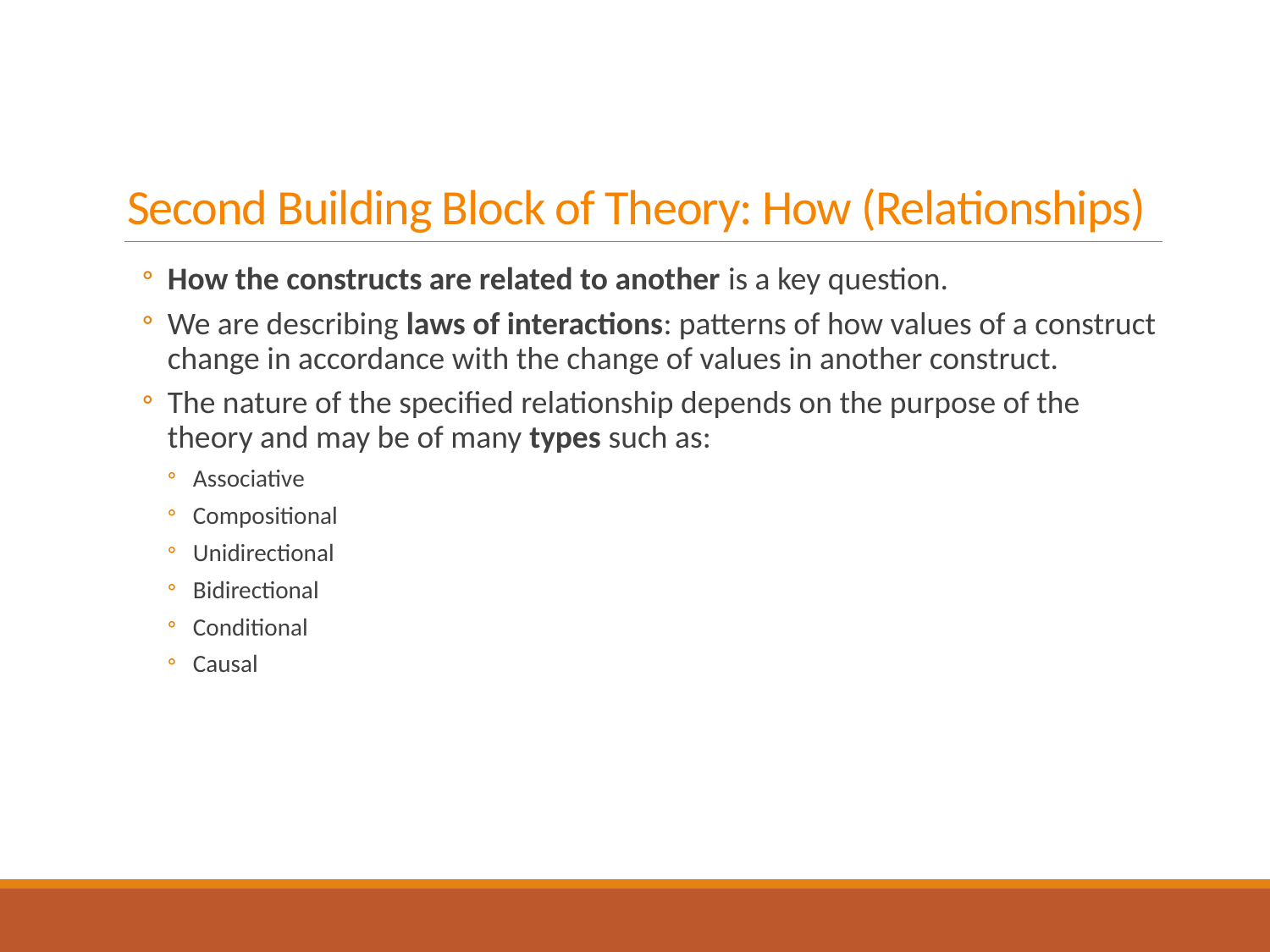

# Second Building Block of Theory: How (Relationships)
How the constructs are related to another is a key question.
We are describing laws of interactions: patterns of how values of a construct change in accordance with the change of values in another construct.
The nature of the specified relationship depends on the purpose of the theory and may be of many types such as:
Associative
Compositional
Unidirectional
Bidirectional
Conditional
Causal